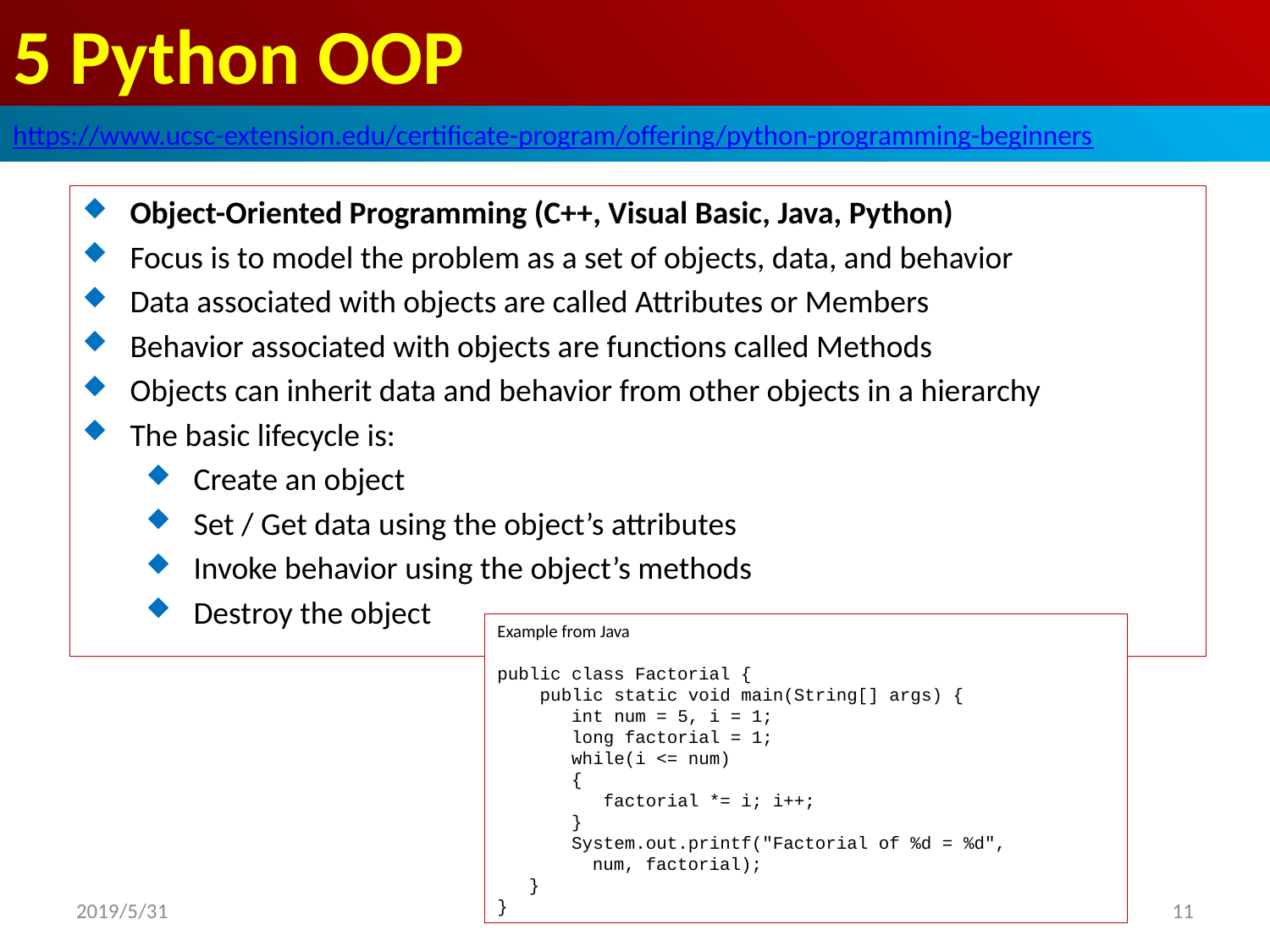

# 5 Python OOP
https://www.ucsc-extension.edu/certificate-program/offering/python-programming-beginners
Object-Oriented Programming (C++, Visual Basic, Java, Python)
Focus is to model the problem as a set of objects, data, and behavior
Data associated with objects are called Attributes or Members
Behavior associated with objects are functions called Methods
Objects can inherit data and behavior from other objects in a hierarchy
The basic lifecycle is:
Create an object
Set / Get data using the object’s attributes
Invoke behavior using the object’s methods
Destroy the object
Example from Java

public class Factorial {
    public static void main(String[] args) {
       int num = 5, i = 1;
       long factorial = 1;
       while(i <= num)
       {
          factorial *= i; i++;
       }
       System.out.printf("Factorial of %d = %d",
         num, factorial);
   }
}
2019/5/31
11